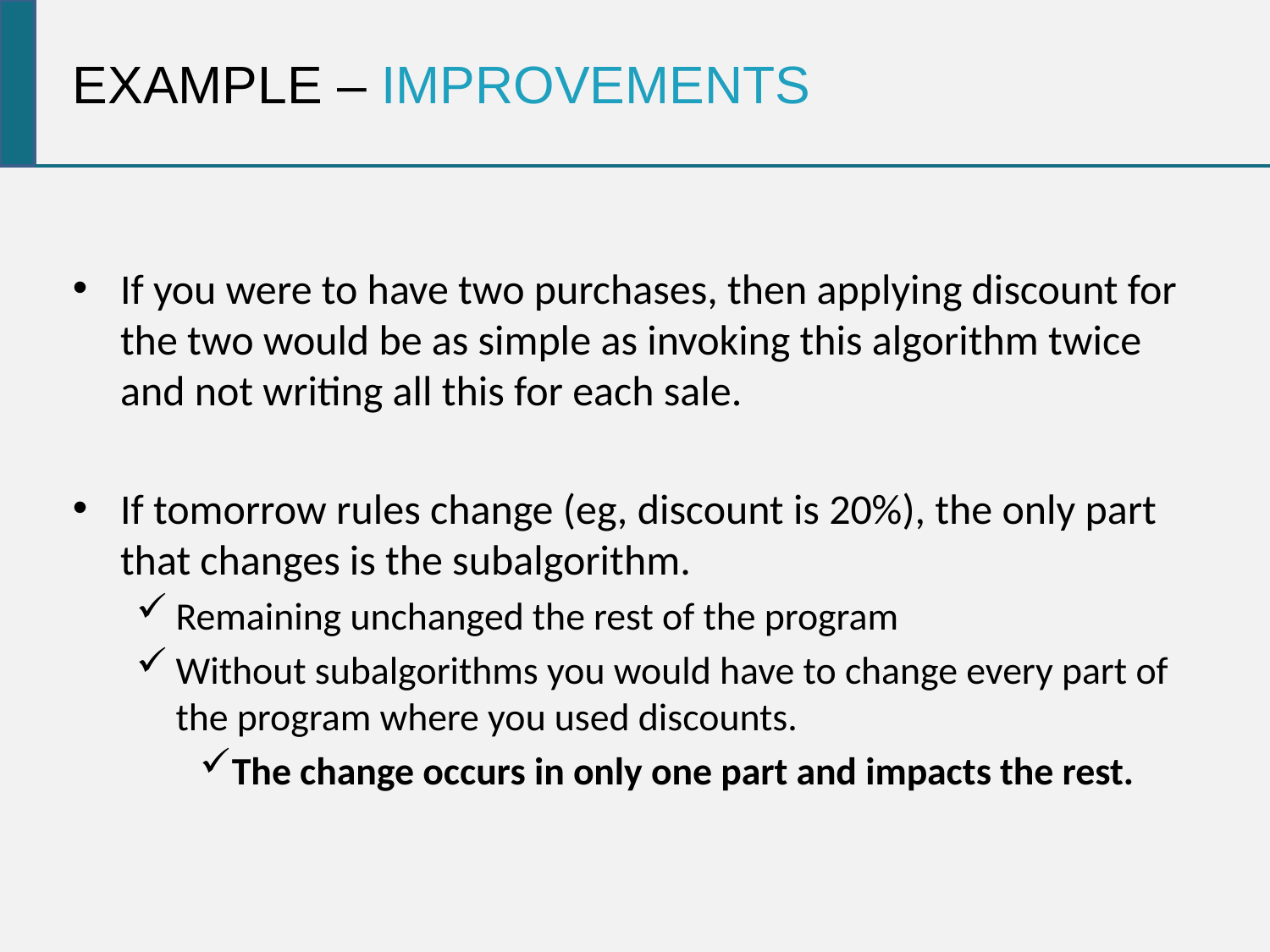

Example – improvements

If you were to have two purchases, then applying discount for the two would be as simple as invoking this algorithm twice and not writing all this for each sale.

If tomorrow rules change (eg, discount is 20%), the only part that changes is the subalgorithm.
Remaining unchanged the rest of the program
Without subalgorithms you would have to change every part of the program where you used discounts.
The change occurs in only one part and impacts the rest.